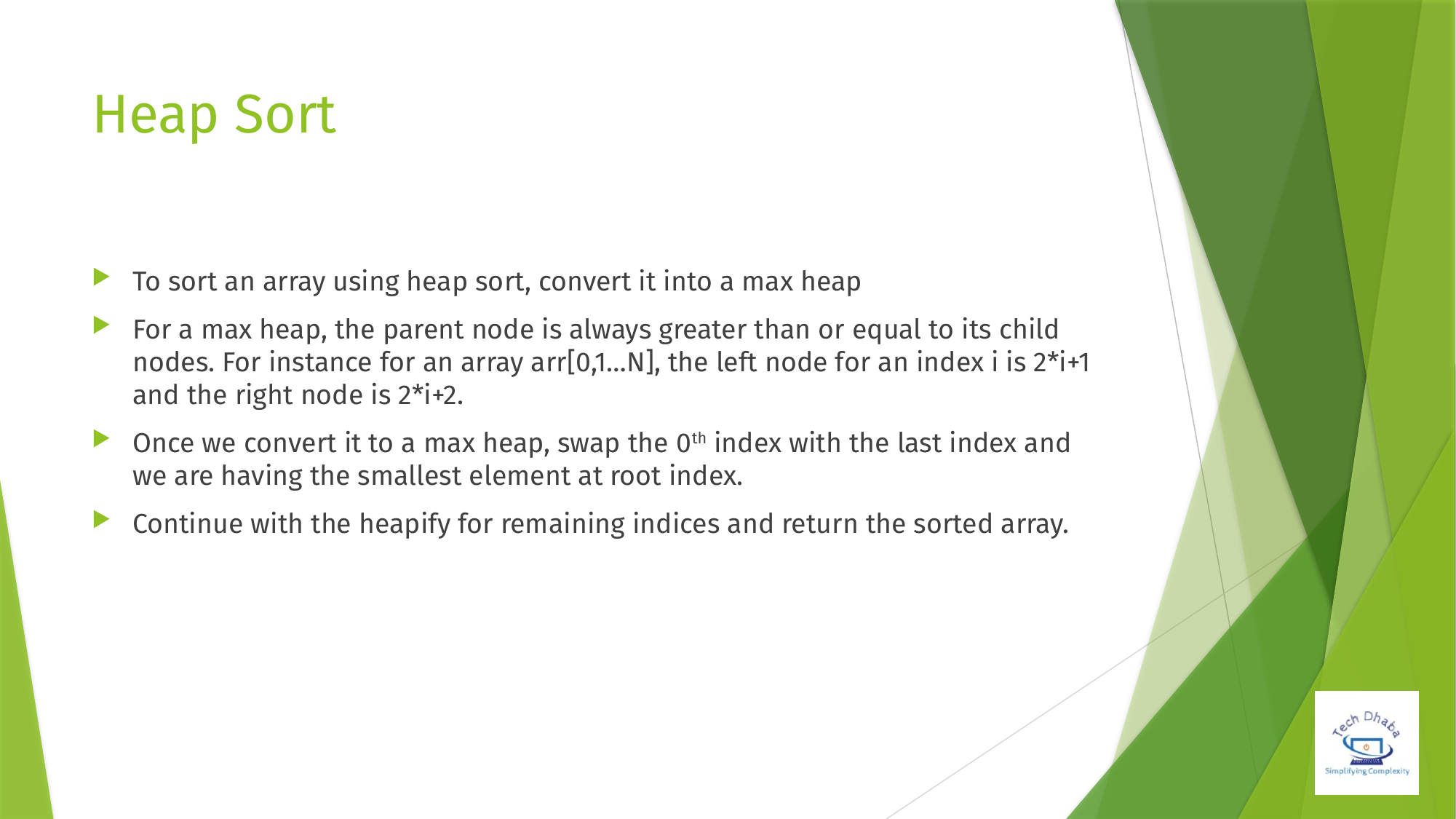

# Heap Sort
To sort an array using heap sort, convert it into a max heap
For a max heap, the parent node is always greater than or equal to its child nodes. For instance for an array arr[0,1…N], the left node for an index i is 2*i+1 and the right node is 2*i+2.
Once we convert it to a max heap, swap the 0th index with the last index and we are having the smallest element at root index.
Continue with the heapify for remaining indices and return the sorted array.